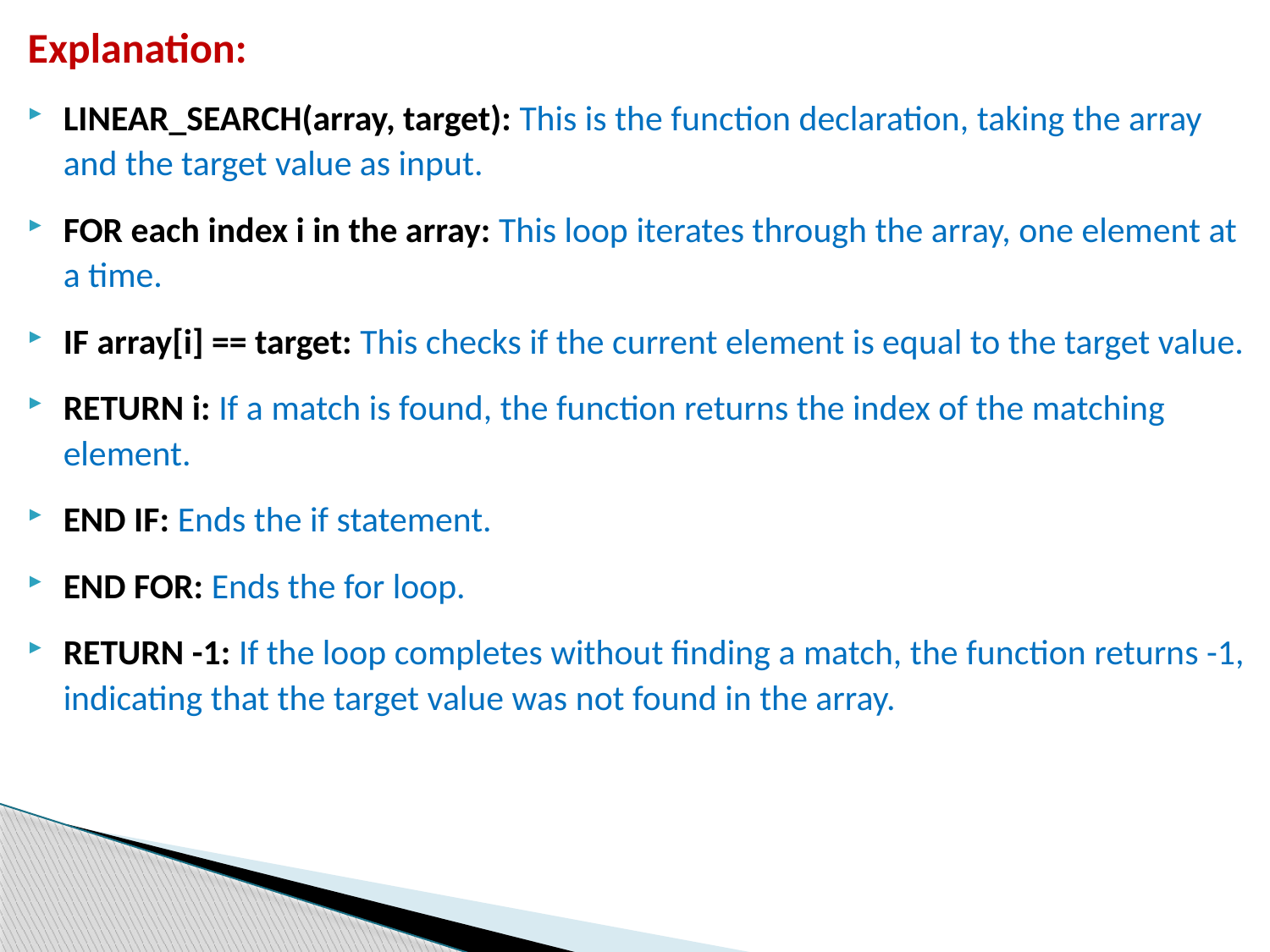

Explanation:
LINEAR_SEARCH(array, target): This is the function declaration, taking the array and the target value as input.
FOR each index i in the array: This loop iterates through the array, one element at a time.
IF array[i] == target: This checks if the current element is equal to the target value.
RETURN i: If a match is found, the function returns the index of the matching element.
END IF: Ends the if statement.
END FOR: Ends the for loop.
RETURN -1: If the loop completes without finding a match, the function returns -1, indicating that the target value was not found in the array.